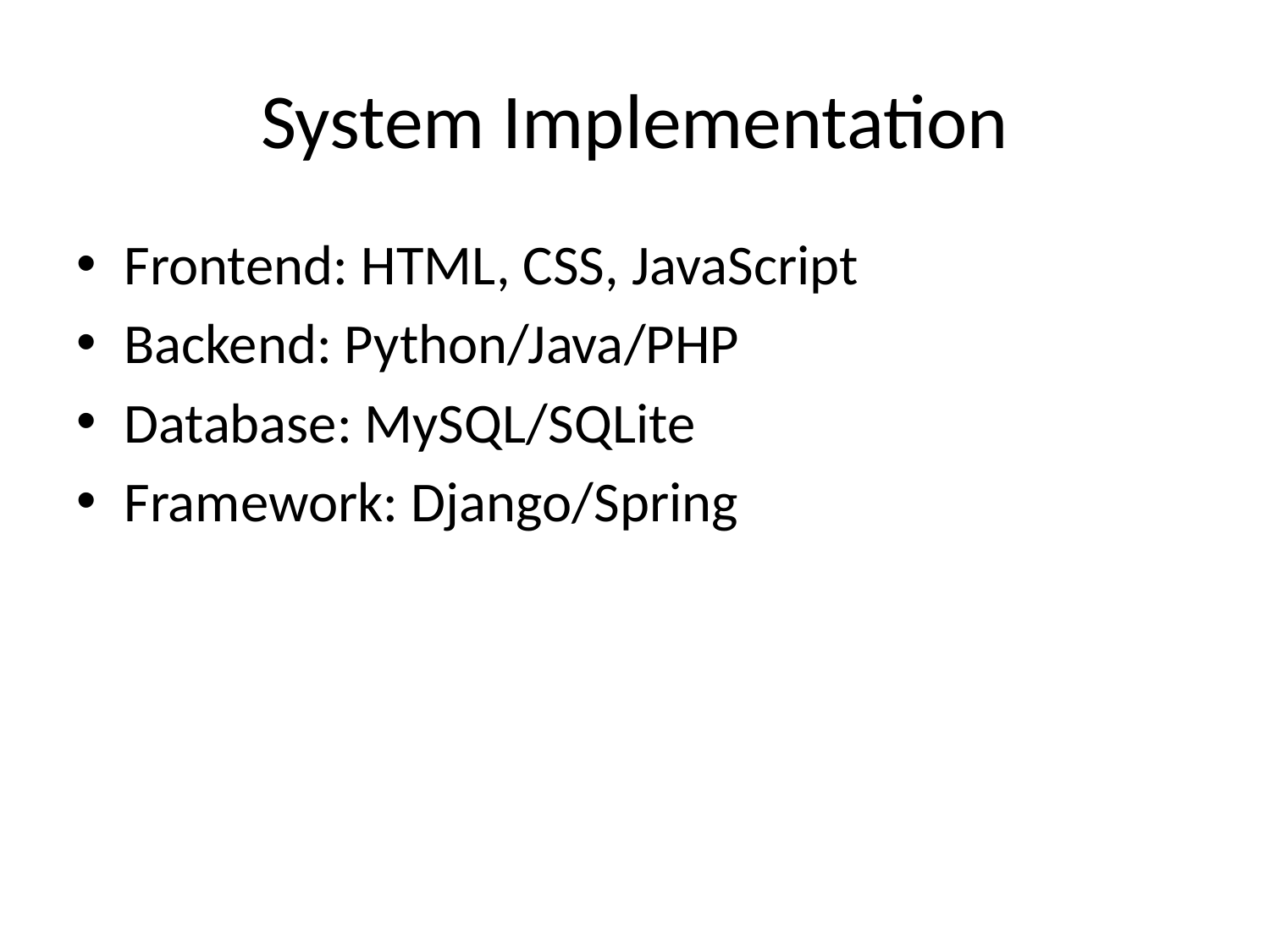

# System Implementation
Frontend: HTML, CSS, JavaScript
Backend: Python/Java/PHP
Database: MySQL/SQLite
Framework: Django/Spring